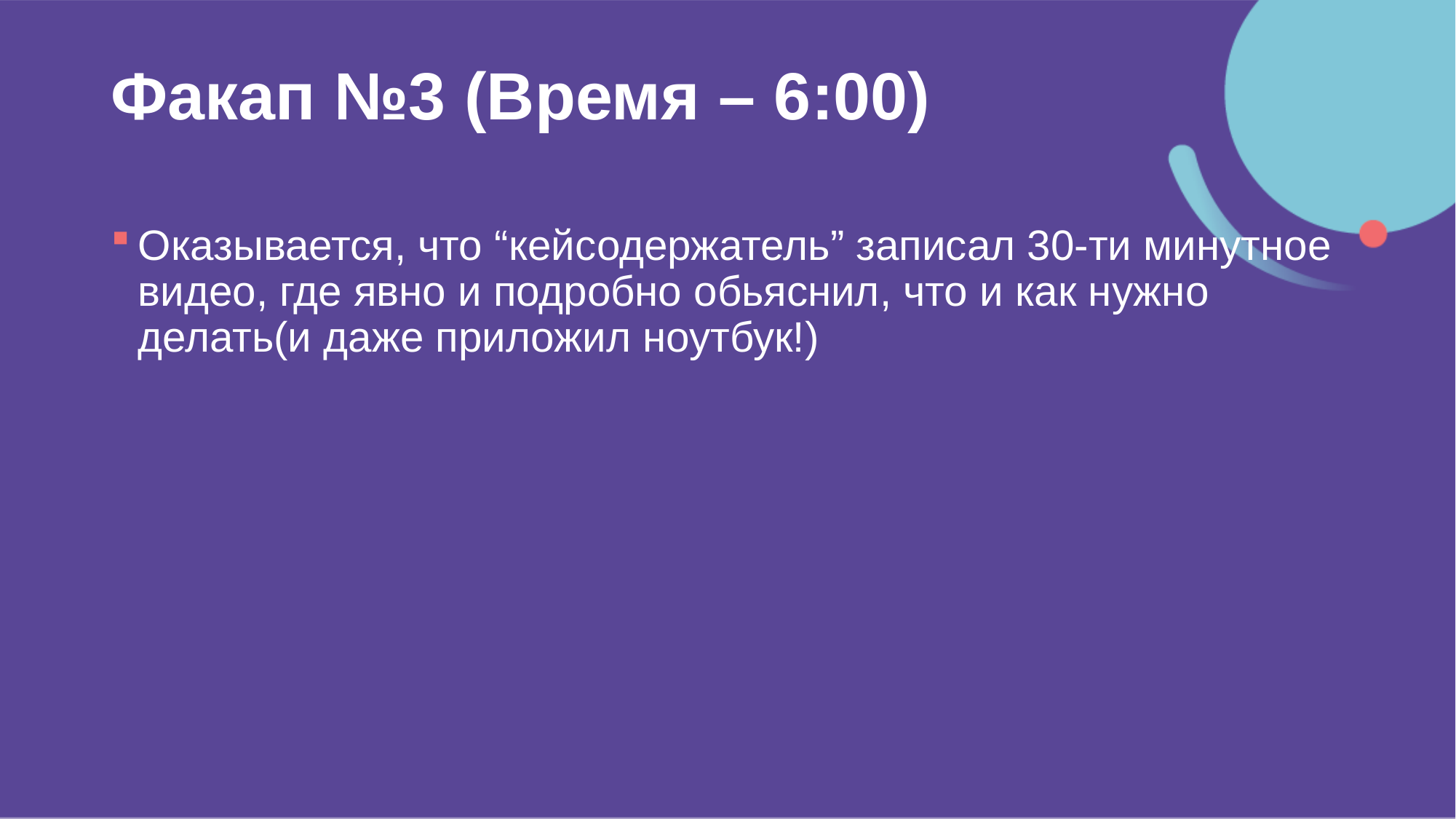

# Факап №3 (Время – 6:00)
Оказывается, что “кейсодержатель” записал 30-ти минутное видео, где явно и подробно обьяснил, что и как нужно делать(и даже приложил ноутбук!)